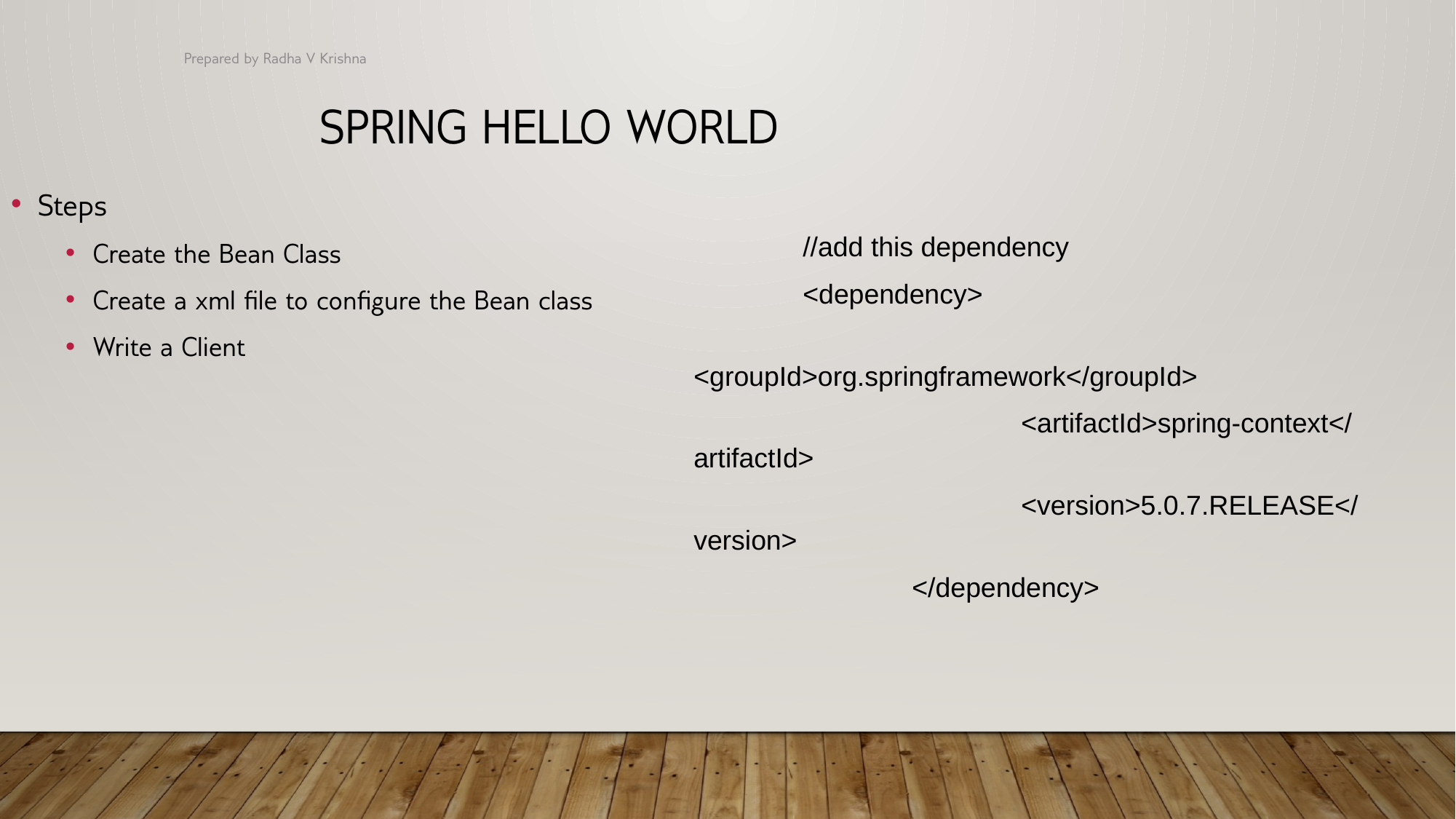

Prepared by Radha V Krishna
Spring Hello World
Steps
Create the Bean Class
Create a xml file to configure the Bean class
Write a Client
//add this dependency
<dependency>
			<groupId>org.springframework</groupId>
			<artifactId>spring-context</artifactId>
			<version>5.0.7.RELEASE</version>
		</dependency>